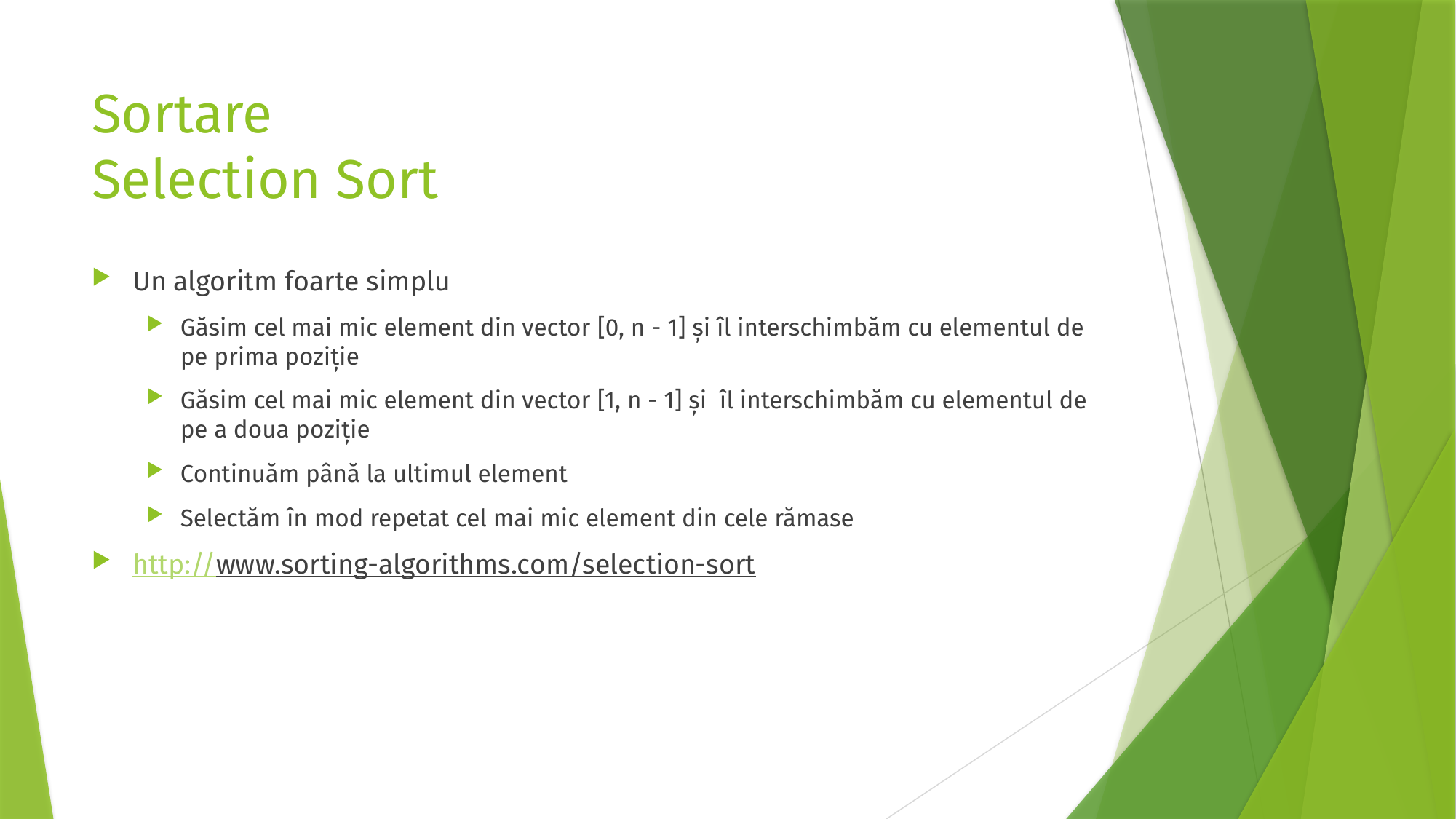

# Sortare Selection Sort
Un algoritm foarte simplu
Găsim cel mai mic element din vector [0, n - 1] și îl interschimbăm cu elementul de pe prima poziție
Găsim cel mai mic element din vector [1, n - 1] și  îl interschimbăm cu elementul de pe a doua poziție
Continuăm până la ultimul element
Selectăm în mod repetat cel mai mic element din cele rămase
http://www.sorting-algorithms.com/selection-sort